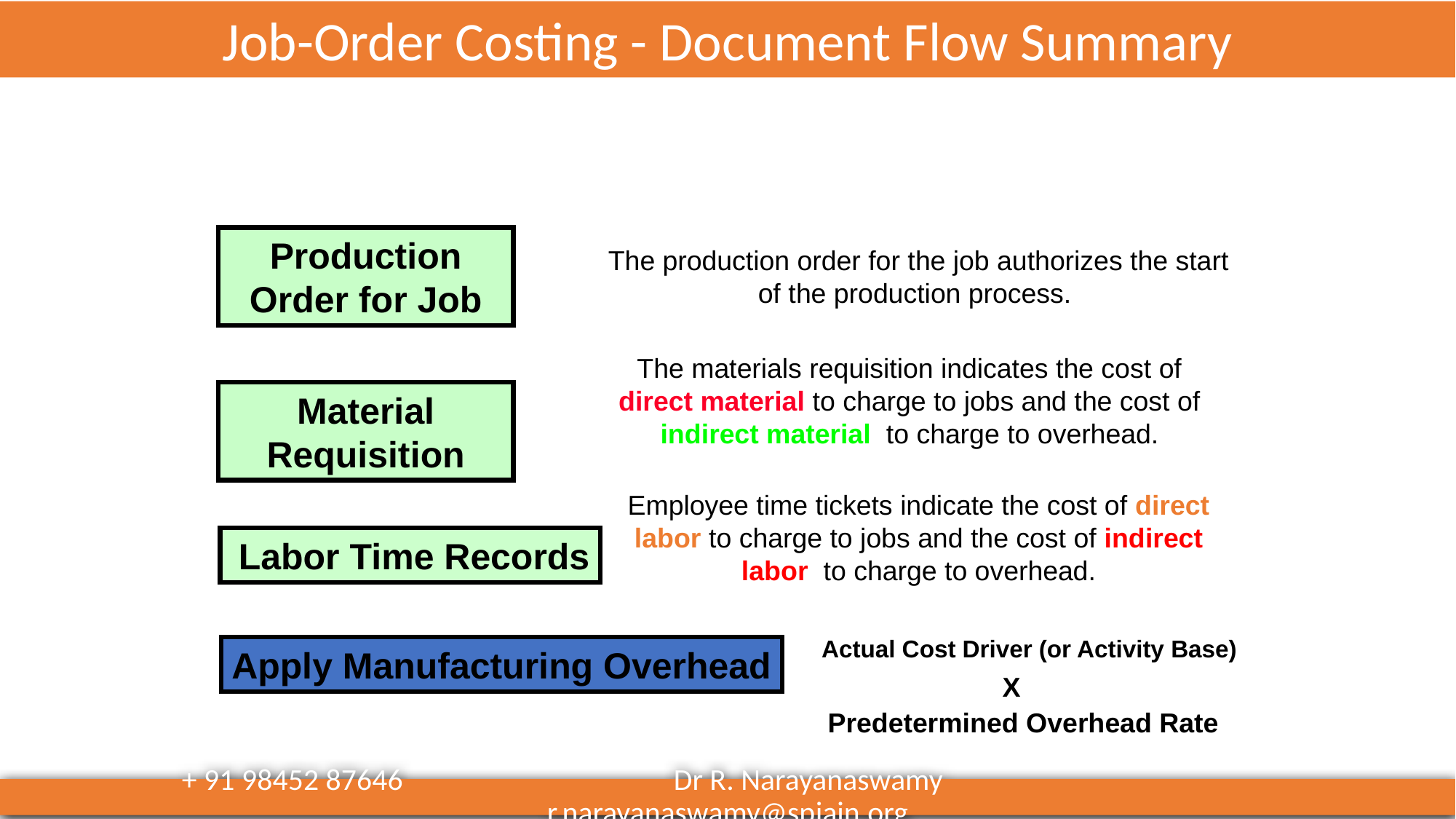

Job-Order Costing - Document Flow Summary
Production Order for Job
The production order for the job authorizes the start of the production process.
The materials requisition indicates the cost of direct material to charge to jobs and the cost of indirect material  to charge to overhead.
Material Requisition
Employee time tickets indicate the cost of direct labor to charge to jobs and the cost of indirect labor  to charge to overhead.
 Labor Time Records
Actual Cost Driver (or Activity Base)
Apply Manufacturing Overhead
X
Predetermined Overhead Rate
3-22
+ 91 98452 87646 		        Dr R. Narayanaswamy 			r.narayanaswamy@spjain.org